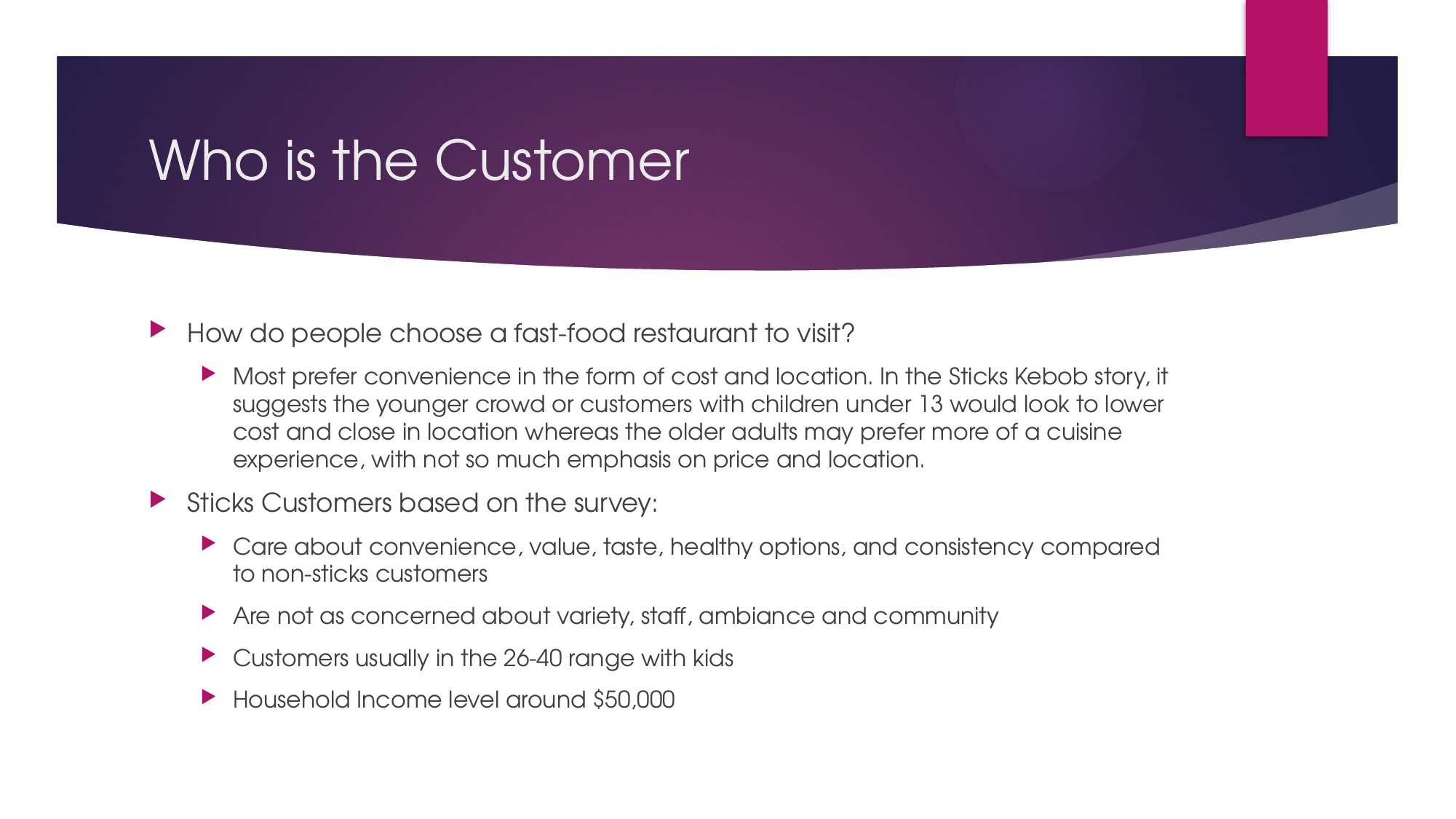

# Who is the Customer
How do people choose a fast-food restaurant to visit?
Most prefer convenience in the form of cost and location. In the Sticks Kebob story, it suggests the younger crowd or customers with children under 13 would look to lower cost and close in location whereas the older adults may prefer more of a cuisine experience, with not so much emphasis on price and location.
Sticks Customers based on the survey:
Care about convenience, value, taste, healthy options, and consistency compared to non-sticks customers
Are not as concerned about variety, staff, ambiance and community
Customers usually in the 26-40 range with kids
Household Income level around $50,000